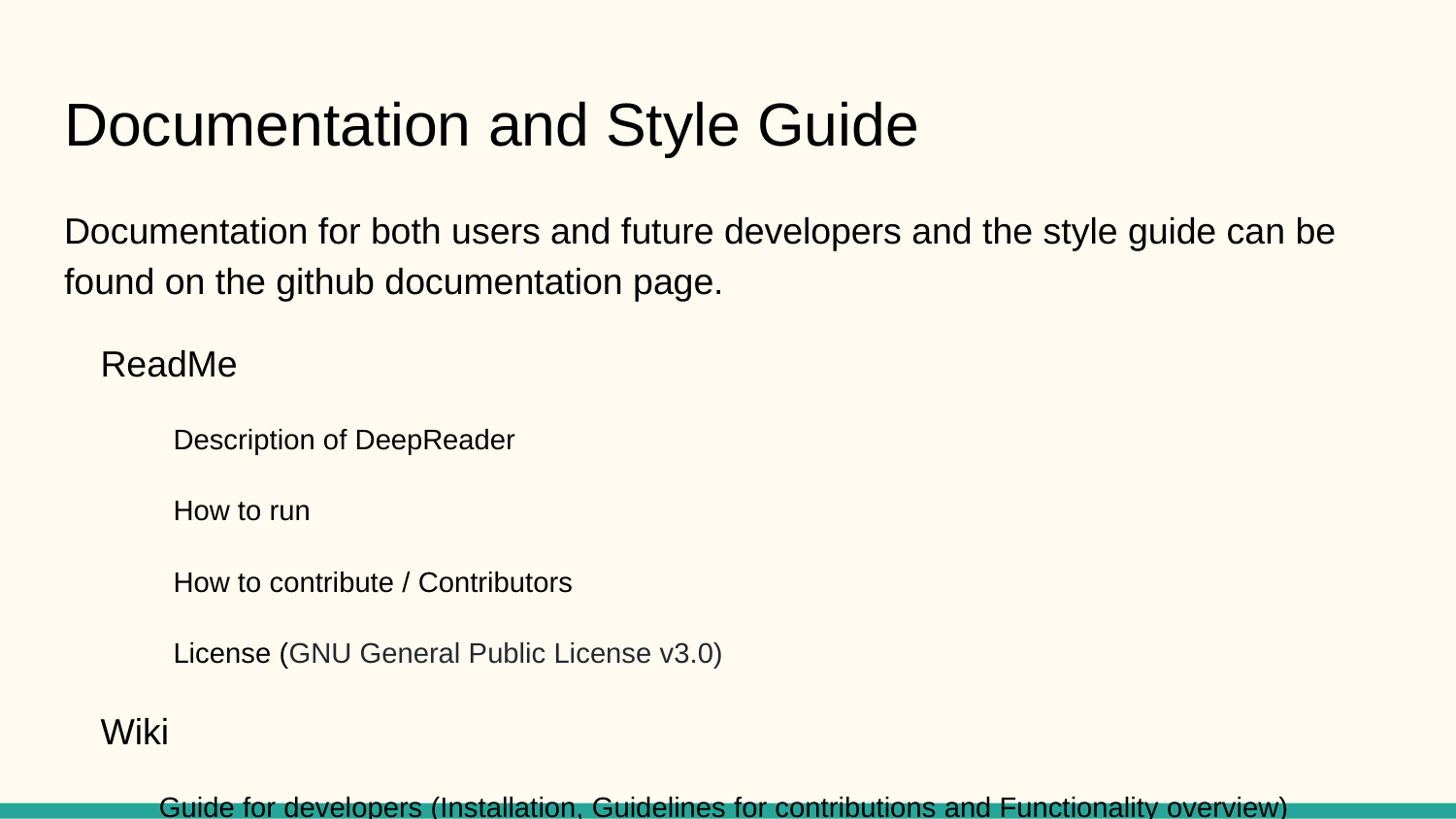

# Documentation and Style Guide
Documentation for both users and future developers and the style guide can be found on the github documentation page.
ReadMe
Description of DeepReader
How to run
How to contribute / Contributors
License (GNU General Public License v3.0)
Wiki
Guide for developers (Installation, Guidelines for contributions and Functionality overview)
Guide for users (Installation, How to use the application)
Style Guide